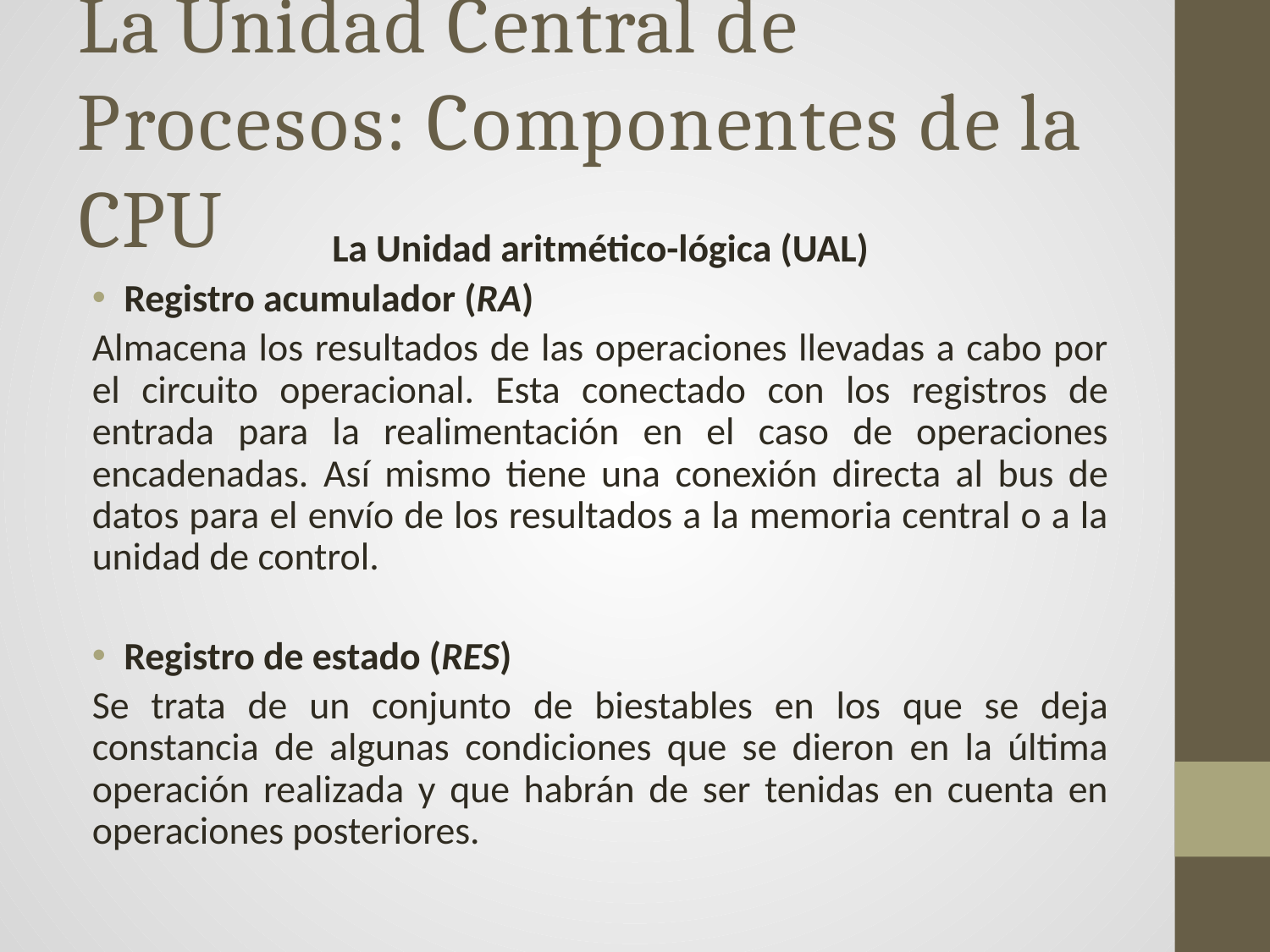

# La Unidad Central de Procesos: Componentes de la CPU
La Unidad aritmético-lógica (UAL)
Registro acumulador (RA)
Almacena los resultados de las operaciones llevadas a cabo por el circuito operacional. Esta conectado con los registros de entrada para la realimentación en el caso de operaciones encadenadas. Así mismo tiene una conexión directa al bus de datos para el envío de los resultados a la memoria central o a la unidad de control.

Registro de estado (RES)
Se trata de un conjunto de biestables en los que se deja constancia de algunas condiciones que se dieron en la última operación realizada y que habrán de ser tenidas en cuenta en operaciones posteriores.